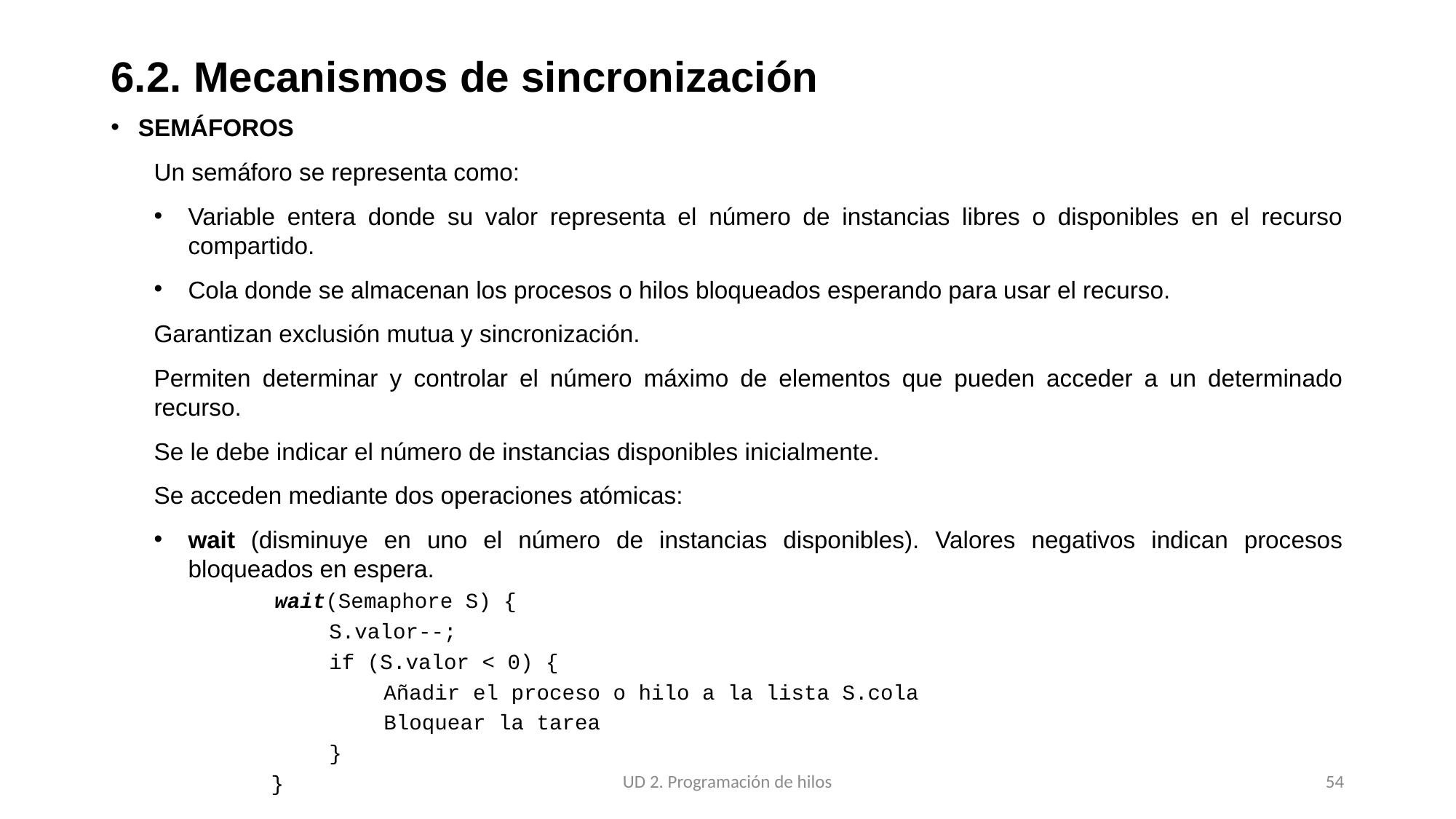

# 6.2. Mecanismos de sincronización
SEMÁFOROS
Un semáforo se representa como:
Variable entera donde su valor representa el número de instancias libres o disponibles en el recurso compartido.
Cola donde se almacenan los procesos o hilos bloqueados esperando para usar el recurso.
Garantizan exclusión mutua y sincronización.
Permiten determinar y controlar el número máximo de elementos que pueden acceder a un determinado recurso.
Se le debe indicar el número de instancias disponibles inicialmente.
Se acceden mediante dos operaciones atómicas:
wait (disminuye en uno el número de instancias disponibles). Valores negativos indican procesos bloqueados en espera.
wait(Semaphore S) {
S.valor--;
if (S.valor < 0) {
Añadir el proceso o hilo a la lista S.cola
Bloquear la tarea
}
    }
UD 2. Programación de hilos
54